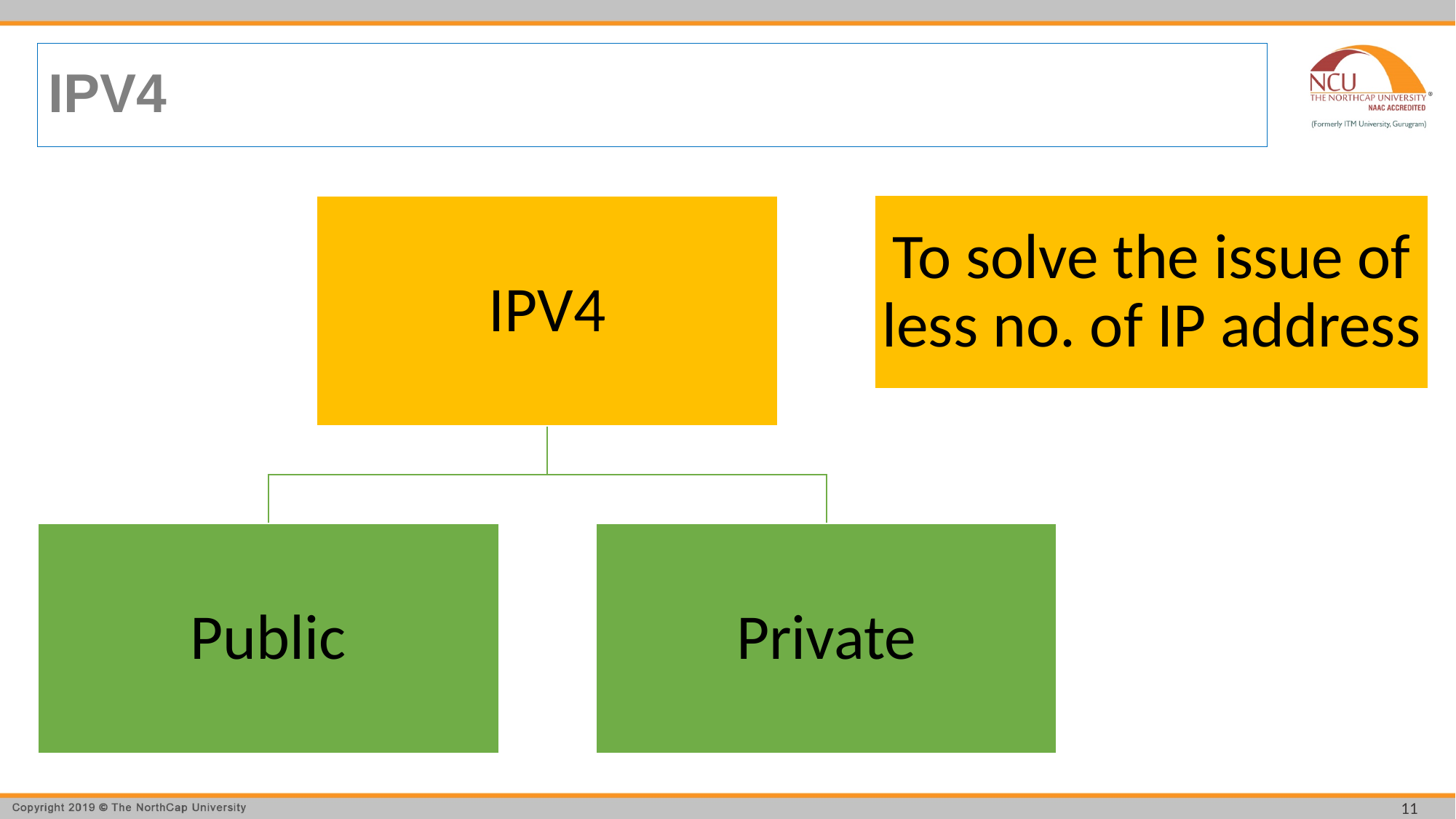

# IPV4
IPV4
Public
Private
To solve the issue of less no. of IP address
11